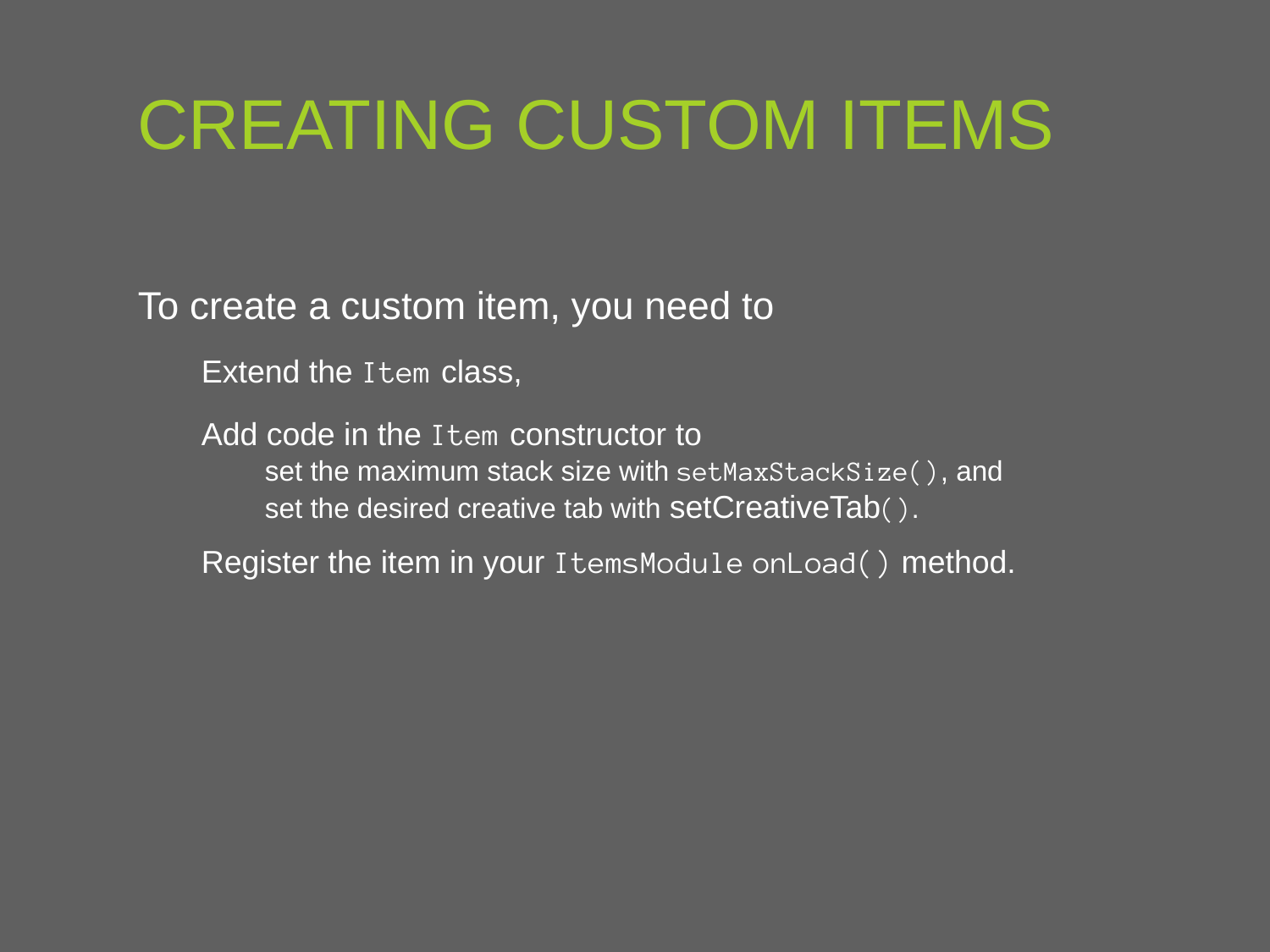

# Creating Custom Items
To create a custom item, you need to
Extend the Item class,
Add code in the Item constructor to
set the maximum stack size with setMaxStackSize(), and
set the desired creative tab with setCreativeTab().
Register the item in your ItemsModule onLoad() method.